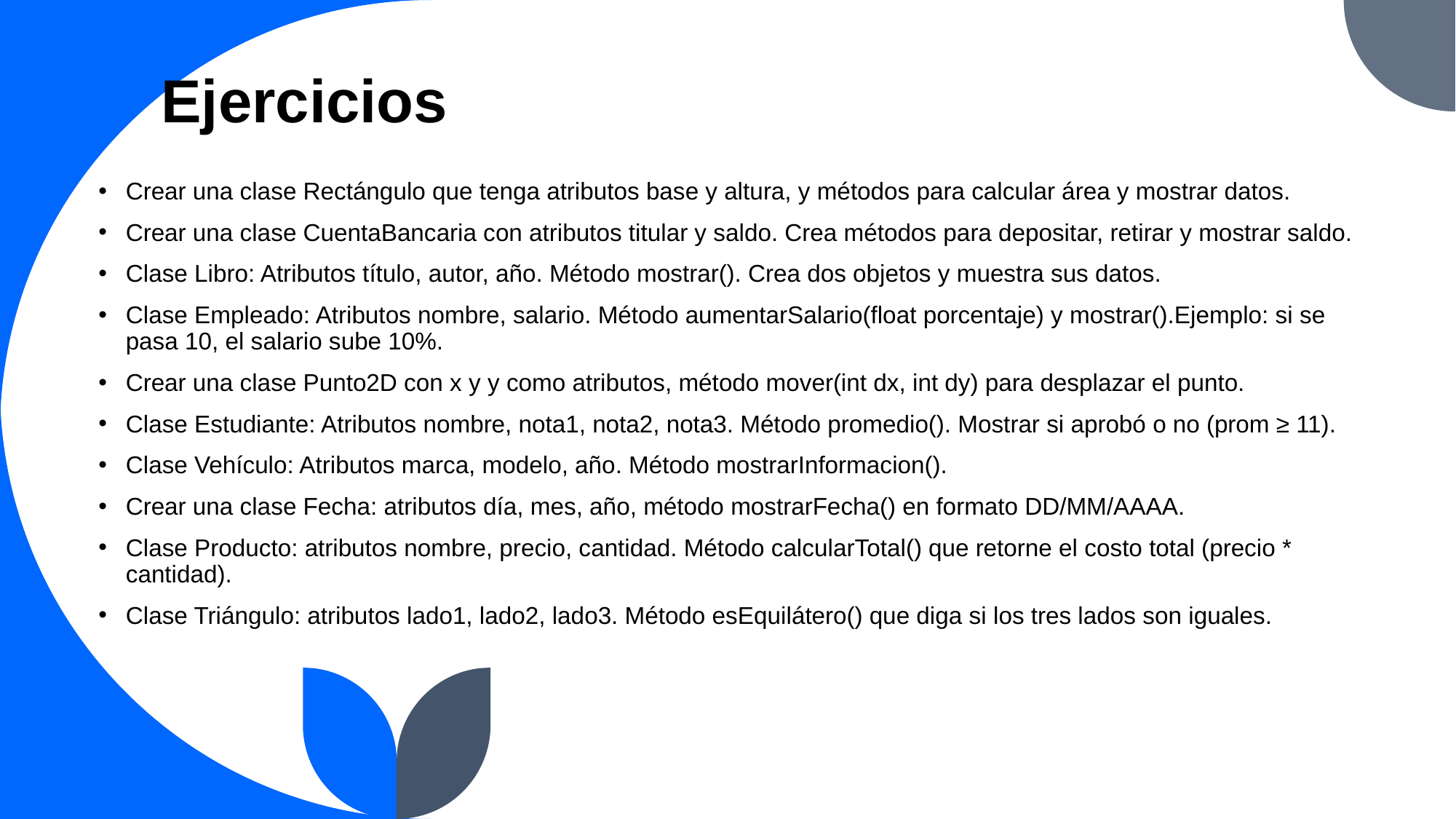

# Ejercicios
Crear una clase Rectángulo que tenga atributos base y altura, y métodos para calcular área y mostrar datos.
Crear una clase CuentaBancaria con atributos titular y saldo. Crea métodos para depositar, retirar y mostrar saldo.
Clase Libro: Atributos título, autor, año. Método mostrar(). Crea dos objetos y muestra sus datos.
Clase Empleado: Atributos nombre, salario. Método aumentarSalario(float porcentaje) y mostrar().Ejemplo: si se pasa 10, el salario sube 10%.
Crear una clase Punto2D con x y y como atributos, método mover(int dx, int dy) para desplazar el punto.
Clase Estudiante: Atributos nombre, nota1, nota2, nota3. Método promedio(). Mostrar si aprobó o no (prom ≥ 11).
Clase Vehículo: Atributos marca, modelo, año. Método mostrarInformacion().
Crear una clase Fecha: atributos día, mes, año, método mostrarFecha() en formato DD/MM/AAAA.
Clase Producto: atributos nombre, precio, cantidad. Método calcularTotal() que retorne el costo total (precio * cantidad).
Clase Triángulo: atributos lado1, lado2, lado3. Método esEquilátero() que diga si los tres lados son iguales.